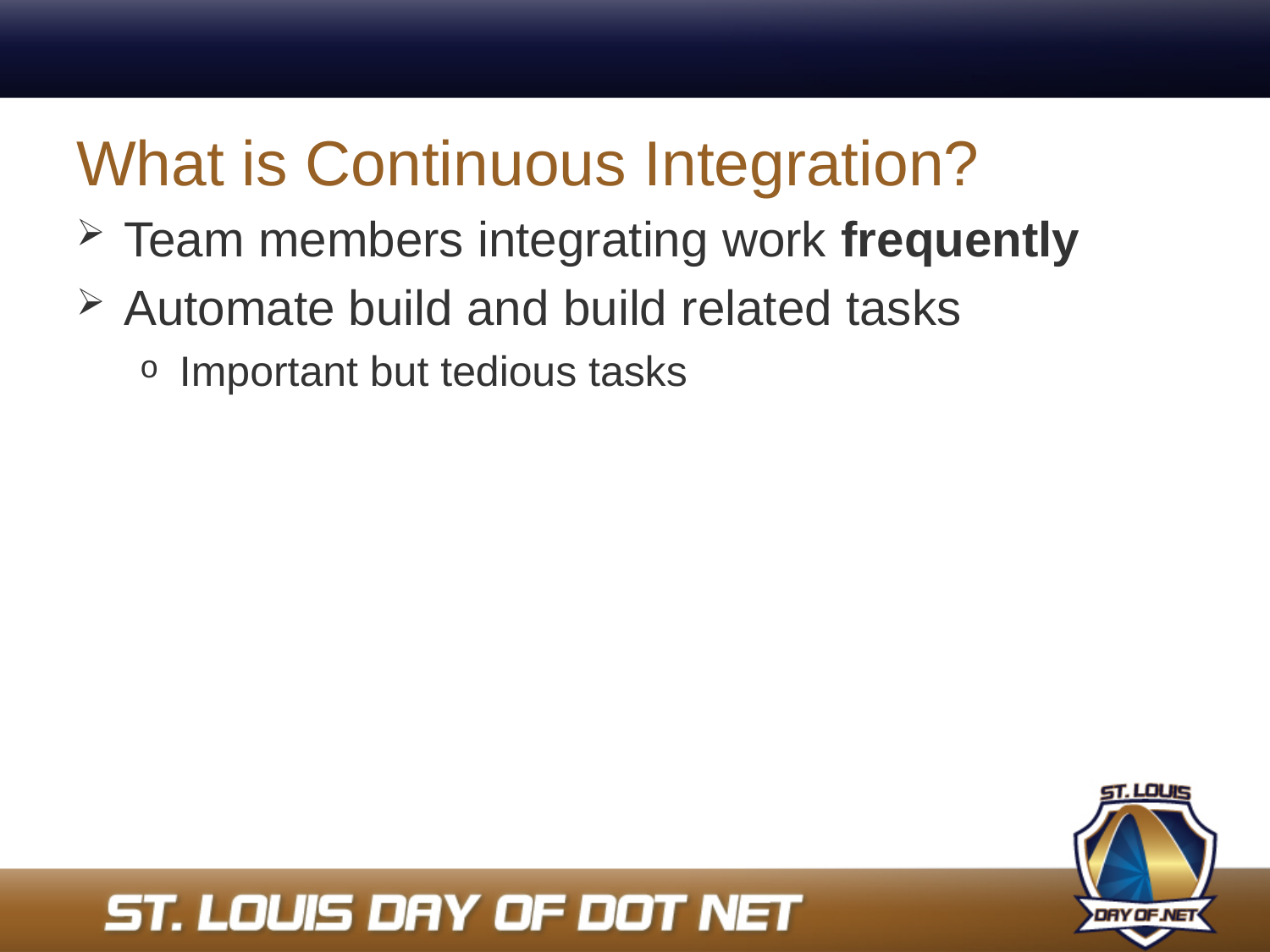

# What is Continuous Integration?
Team members integrating work frequently
Automate build and build related tasks
Important but tedious tasks